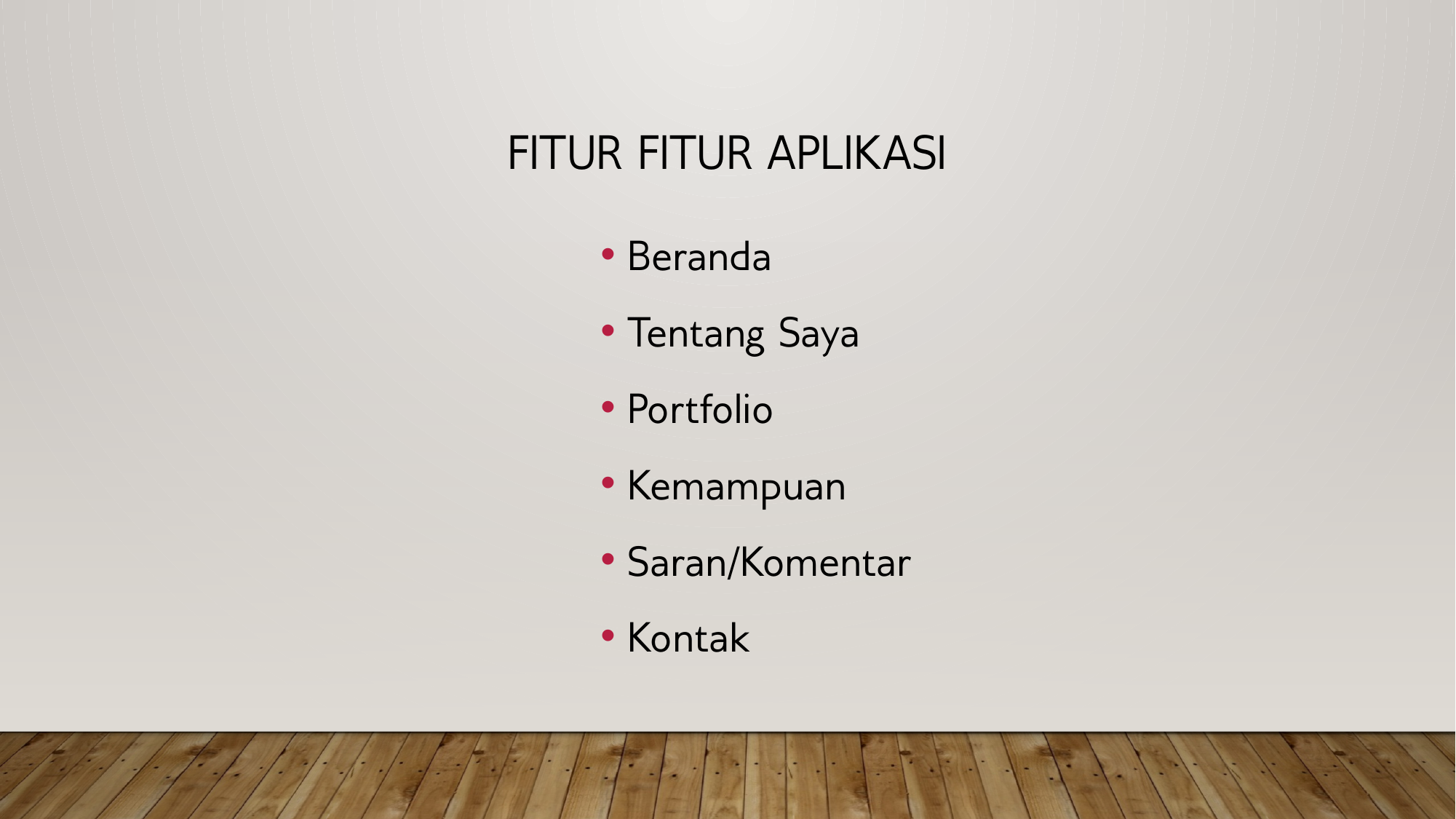

# Fitur fitur aplikasi
Beranda
Tentang Saya
Portfolio
Kemampuan
Saran/Komentar
Kontak